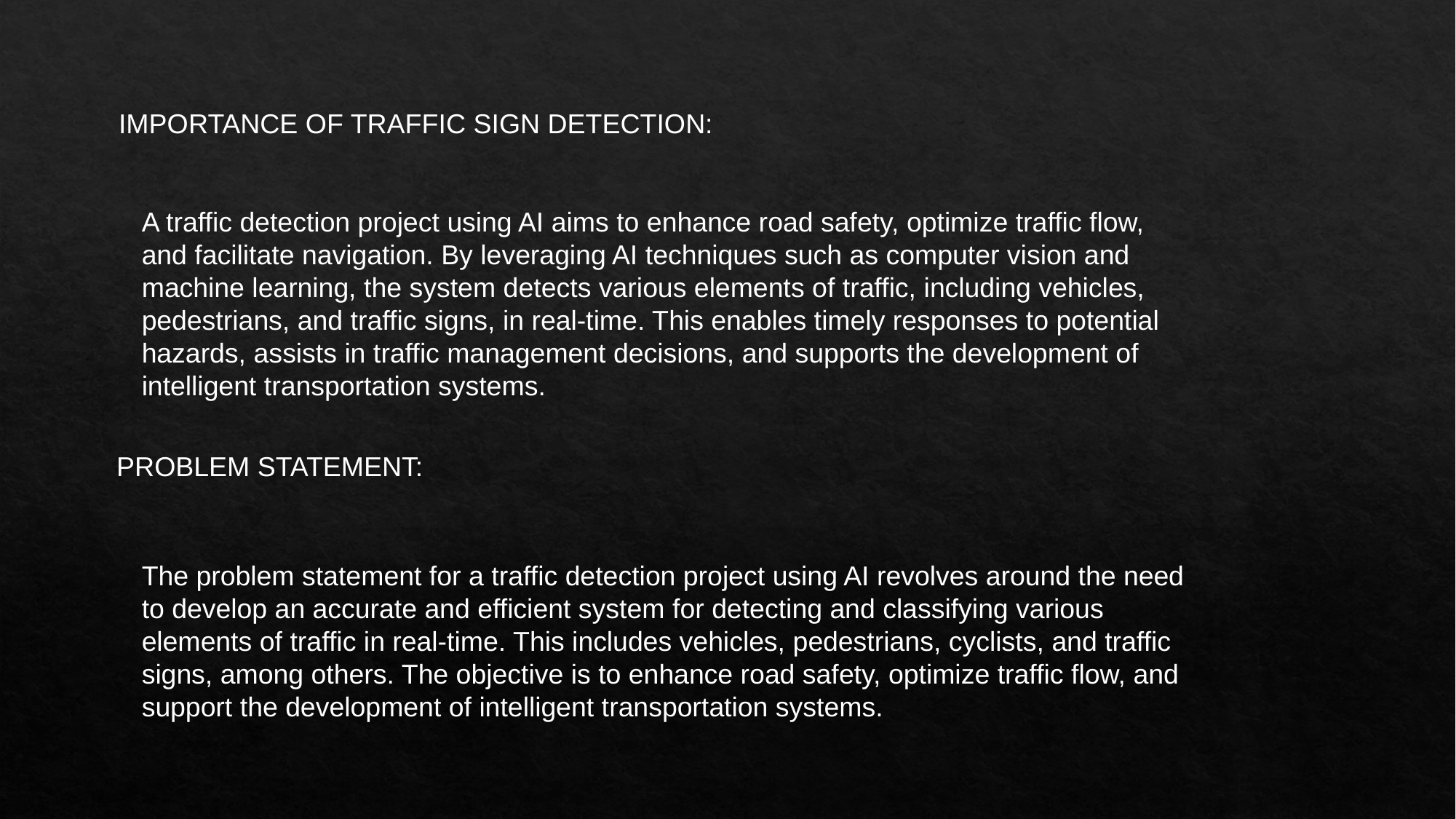

IMPORTANCE OF TRAFFIC SIGN DETECTION:

A traffic detection project using AI aims to enhance road safety, optimize traffic flow, and facilitate navigation. By leveraging AI techniques such as computer vision and machine learning, the system detects various elements of traffic, including vehicles, pedestrians, and traffic signs, in real-time. This enables timely responses to potential hazards, assists in traffic management decisions, and supports the development of intelligent transportation systems.
 PROBLEM STATEMENT:
The problem statement for a traffic detection project using AI revolves around the need to develop an accurate and efficient system for detecting and classifying various elements of traffic in real-time. This includes vehicles, pedestrians, cyclists, and traffic signs, among others. The objective is to enhance road safety, optimize traffic flow, and support the development of intelligent transportation systems.